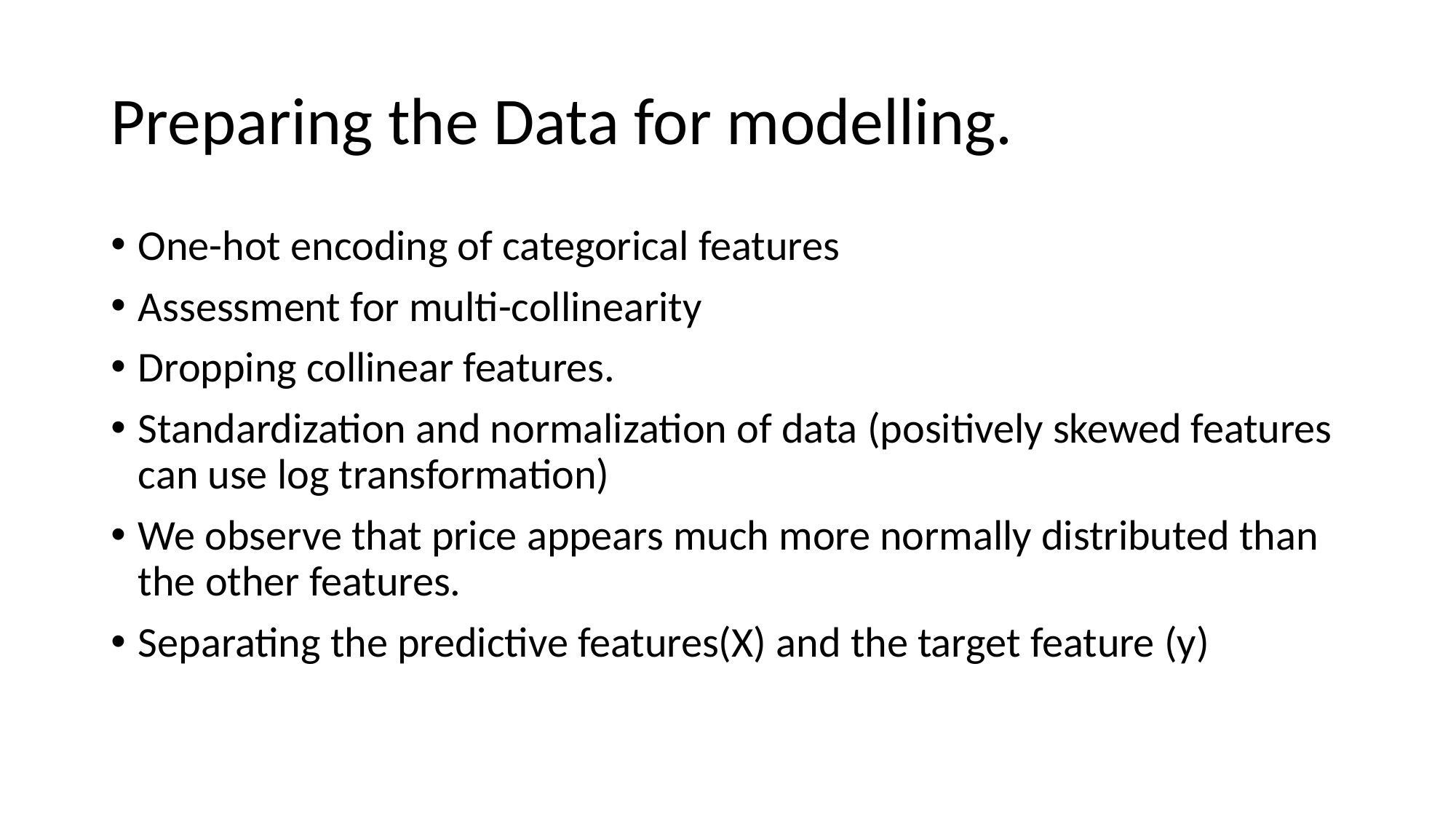

# Preparing the Data for modelling.
One-hot encoding of categorical features
Assessment for multi-collinearity
Dropping collinear features.
Standardization and normalization of data (positively skewed features can use log transformation)
We observe that price appears much more normally distributed than the other features.
Separating the predictive features(X) and the target feature (y)